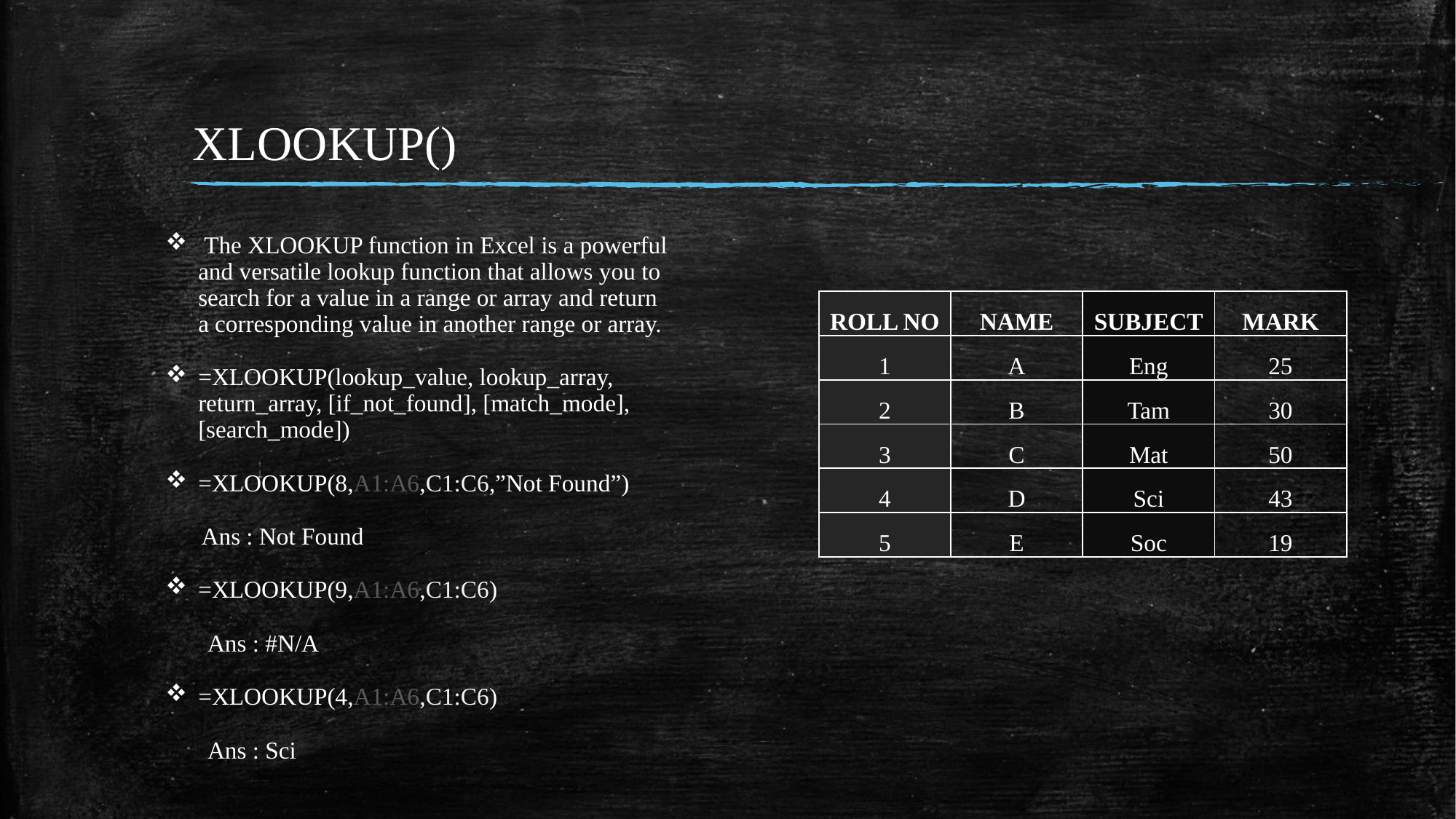

# XLOOKUP()
 The XLOOKUP function in Excel is a powerful and versatile lookup function that allows you to search for a value in a range or array and return a corresponding value in another range or array.
=XLOOKUP(lookup_value, lookup_array, return_array, [if_not_found], [match_mode], [search_mode])
=XLOOKUP(8,A1:A6,C1:C6,”Not Found”)
      Ans : Not Found
=XLOOKUP(9,A1:A6,C1:C6)
       Ans : #N/A
=XLOOKUP(4,A1:A6,C1:C6)
       Ans : Sci
| ROLL NO | NAME | SUBJECT | MARK |
| --- | --- | --- | --- |
| 1 | A | Eng | 25 |
| 2 | B | Tam | 30 |
| 3 | C | Mat | 50 |
| 4 | D | Sci | 43 |
| 5 | E | Soc | 19 |